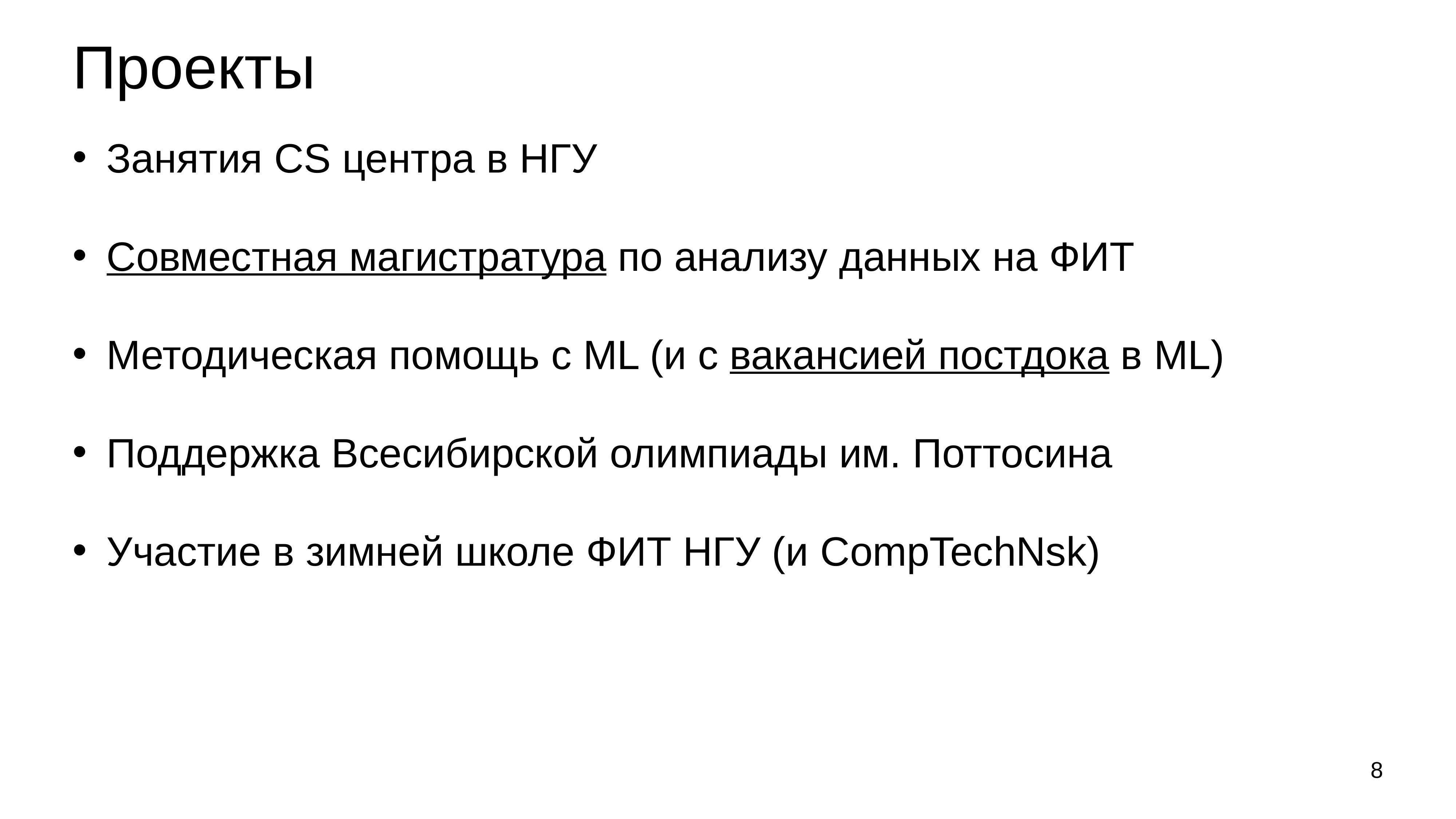

Проекты
Занятия CS центра в НГУ

Совместная магистратура по анализу данных на ФИТ

Методическая помощь с ML (и c вакансией постдока в ML)

Поддержка Всесибирской олимпиады им. Поттосина

Участие в зимней школе ФИТ НГУ (и CompTechNsk)

8